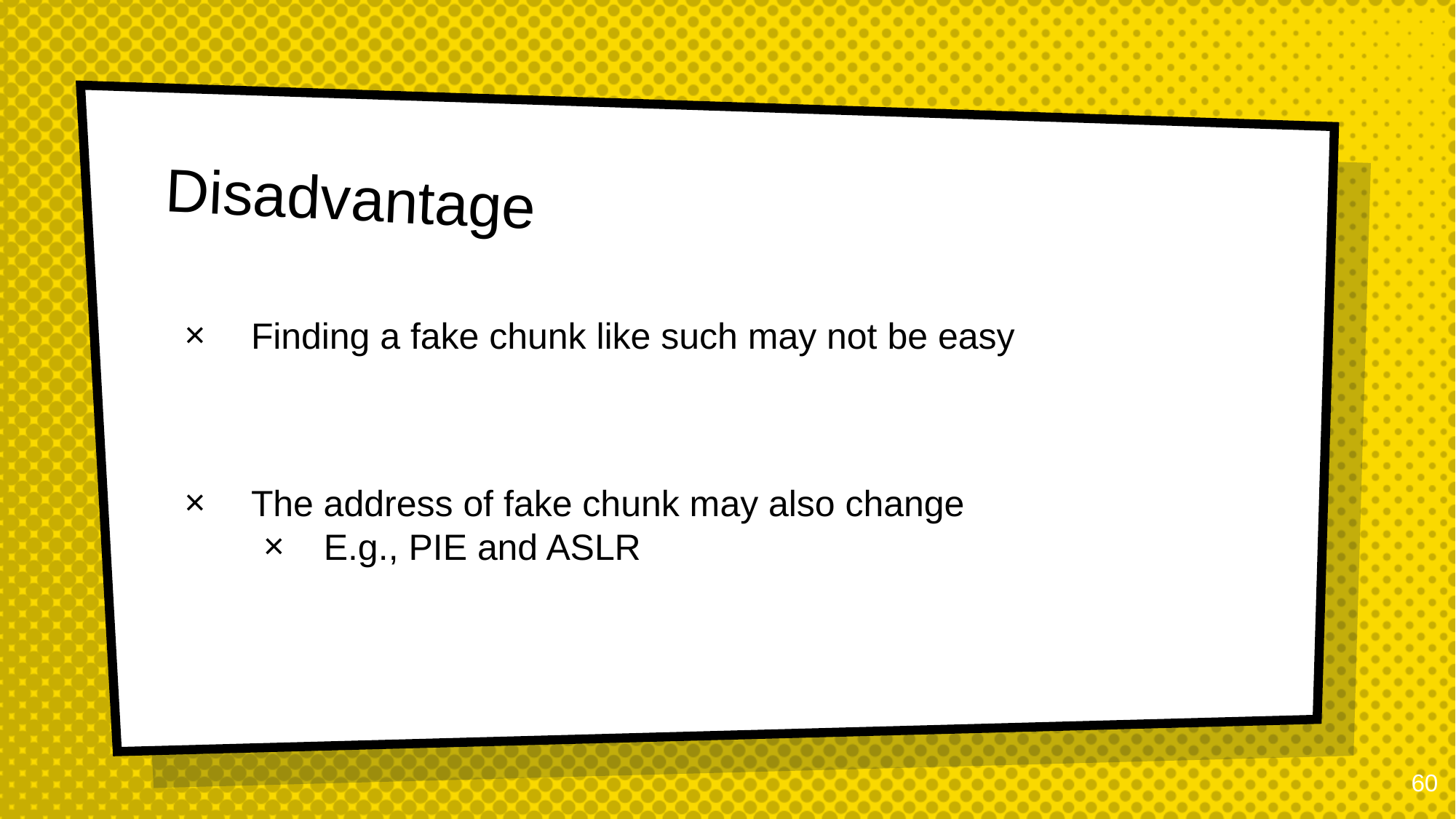

# Disadvantage

Finding a fake chunk like such may not be easy

The address of fake chunk may also change
E.g., PIE and ASLR

60